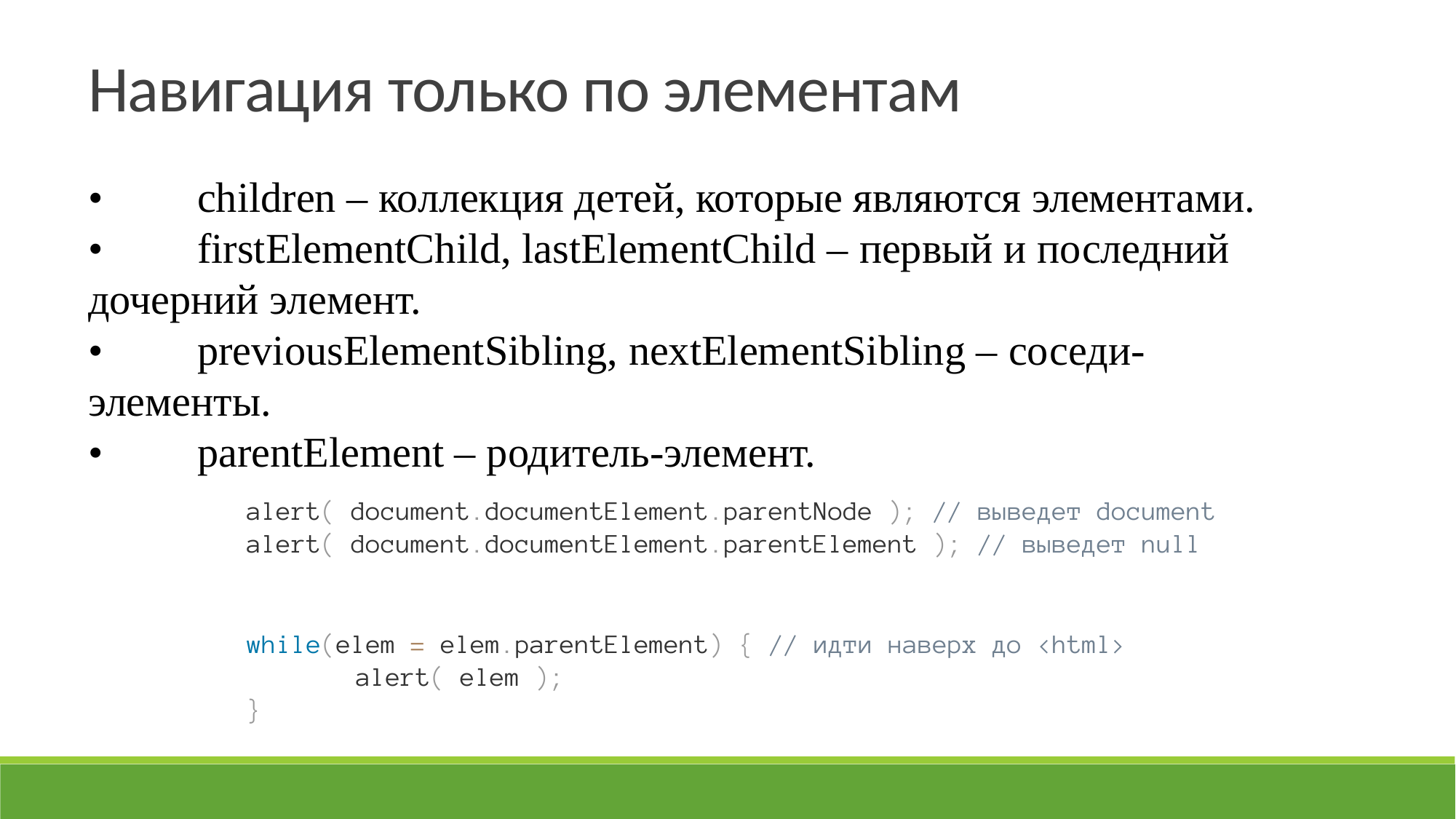

Навигация только по элементам
•	children – коллекция детей, которые являются элементами.
•	firstElementChild, lastElementChild – первый и последний дочерний элемент.
•	previousElementSibling, nextElementSibling – соседи-элементы.
•	parentElement – родитель-элемент.
alert( document.documentElement.parentNode ); // выведет document
alert( document.documentElement.parentElement ); // выведет null
while(elem = elem.parentElement) { // идти наверх до <html>
	alert( elem );
}